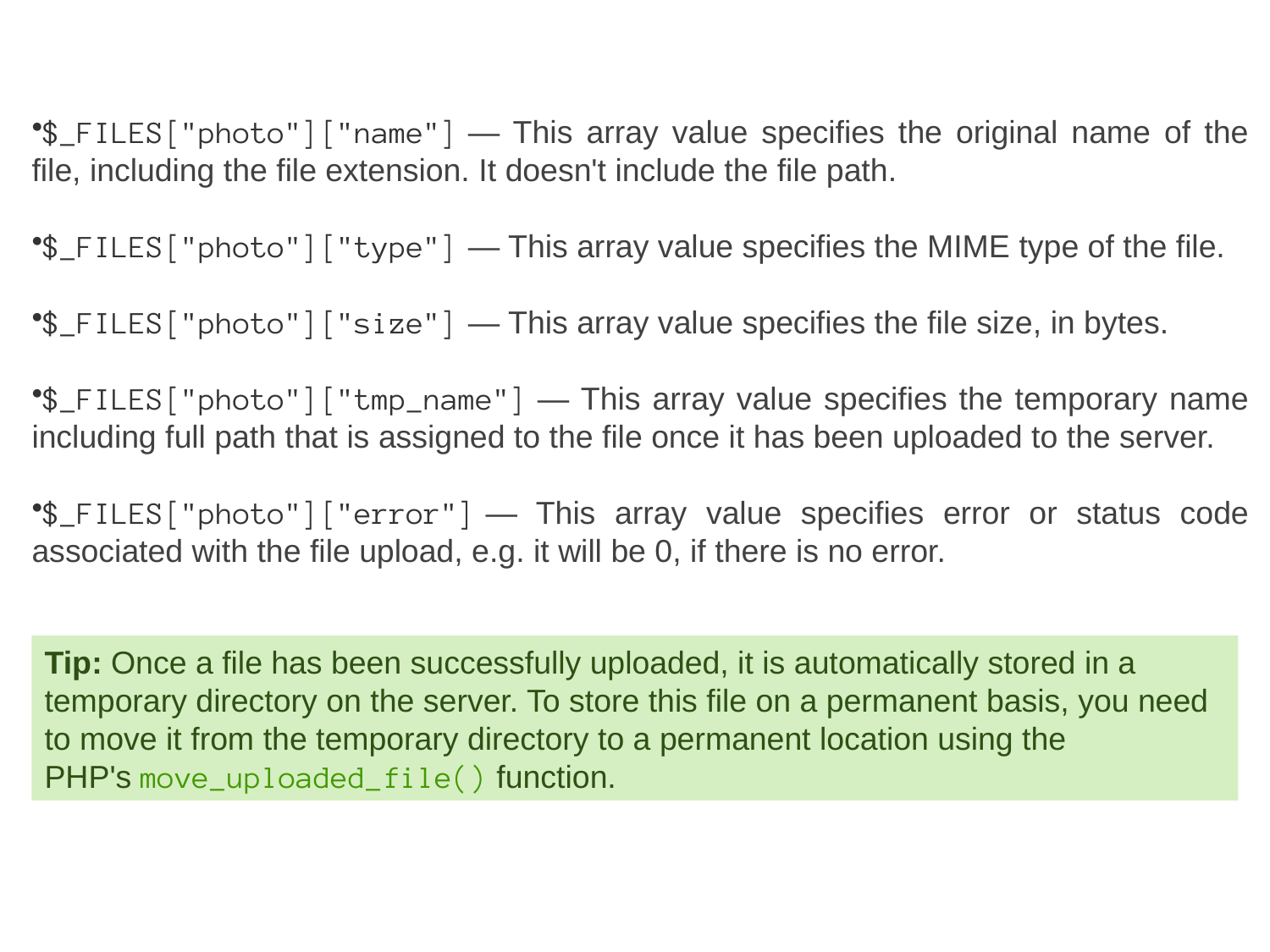

$_FILES["photo"]["name"] — This array value specifies the original name of the file, including the file extension. It doesn't include the file path.

$_FILES["photo"]["type"] — This array value specifies the MIME type of the file.

$_FILES["photo"]["size"] — This array value specifies the file size, in bytes.

$_FILES["photo"]["tmp_name"] — This array value specifies the temporary name including full path that is assigned to the file once it has been uploaded to the server.

$_FILES["photo"]["error"] — This array value specifies error or status code associated with the file upload, e.g. it will be 0, if there is no error.

Tip: Once a file has been successfully uploaded, it is automatically stored in a temporary directory on the server. To store this file on a permanent basis, you need to move it from the temporary directory to a permanent location using the PHP's move_uploaded_file() function.